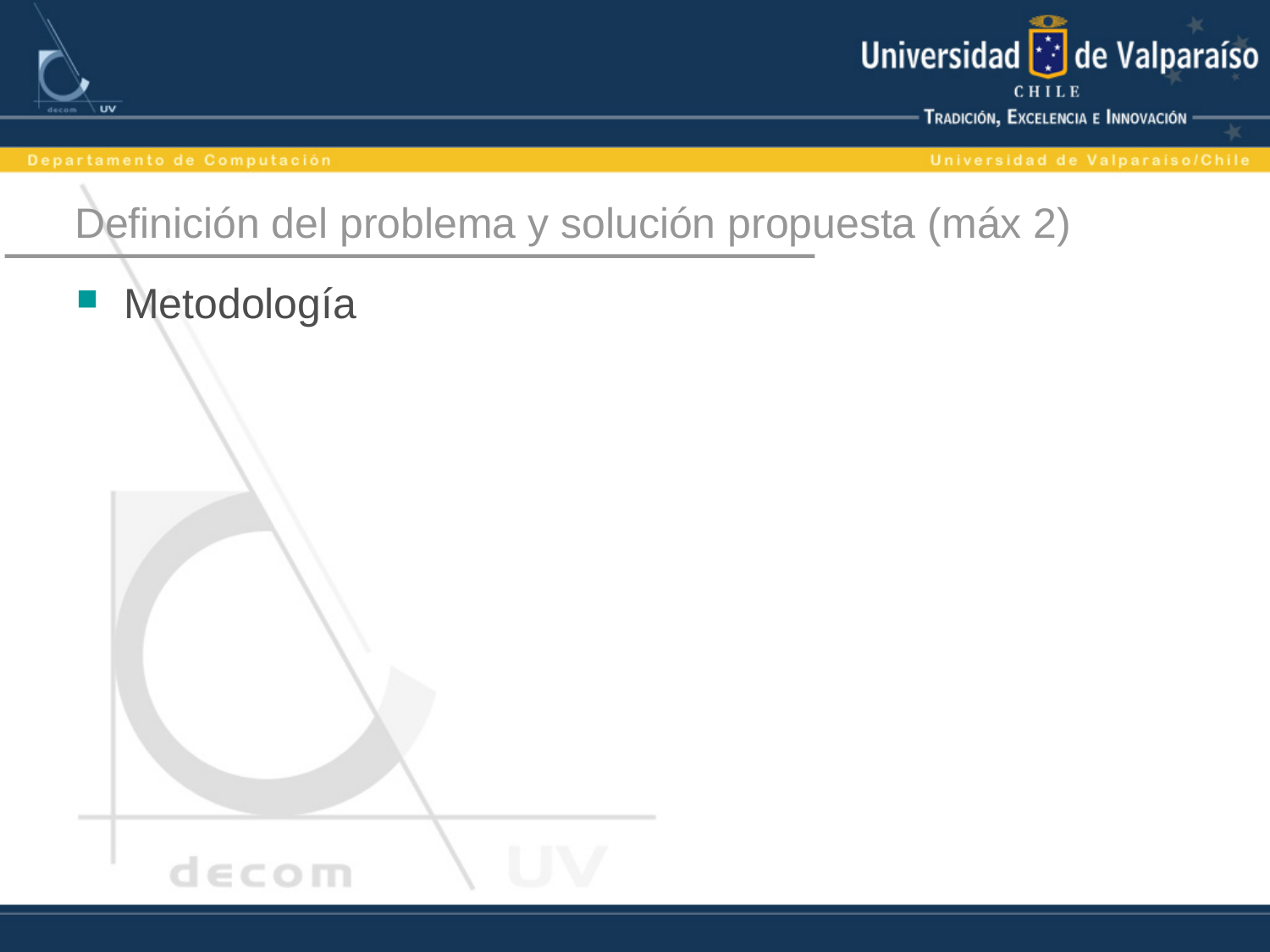

# Definición del problema y solución propuesta (máx 2)
Metodología